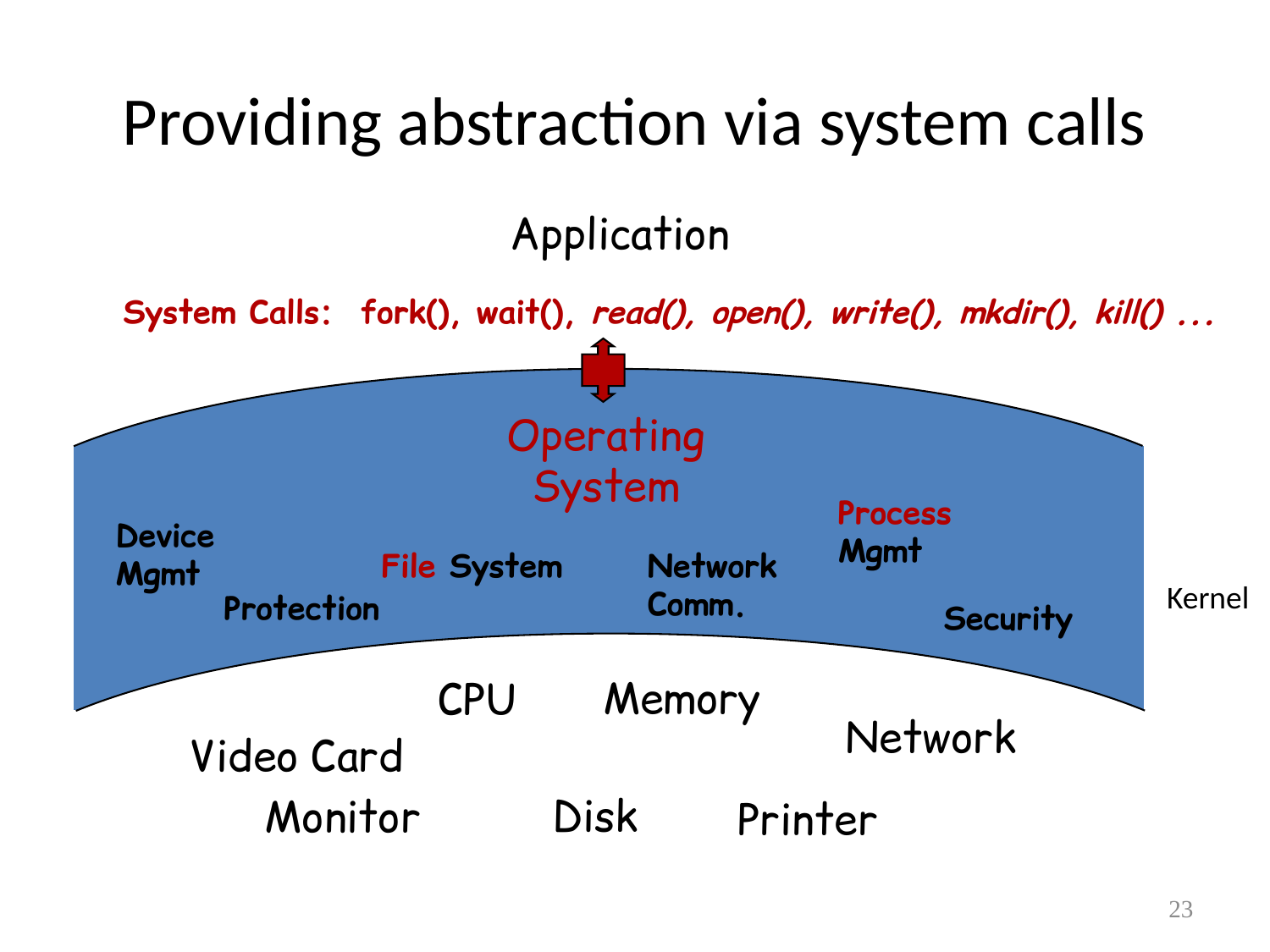

# Providing abstraction via system calls
Application
System Calls:  fork(), wait(), read(), open(), write(), mkdir(), kill() ...

Operating System

Process Mgmt
Device Mgmt
File System
Network Comm.
Kernel
Protection
Security

Memory
CPU
Network
Video Card
Disk
Monitor
Printer
23